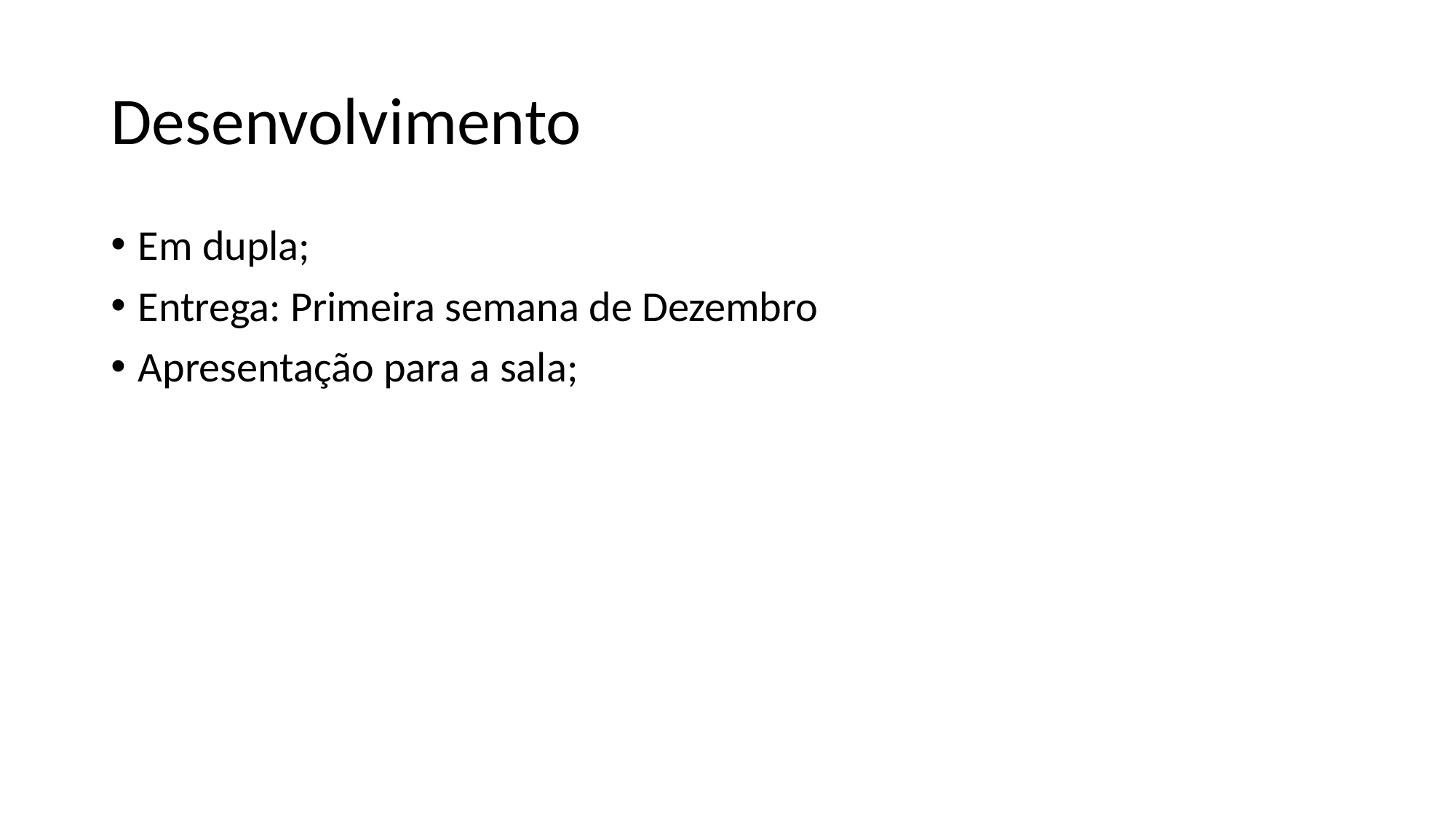

# Desenvolvimento
Em dupla;
Entrega: Primeira semana de Dezembro
Apresentação para a sala;